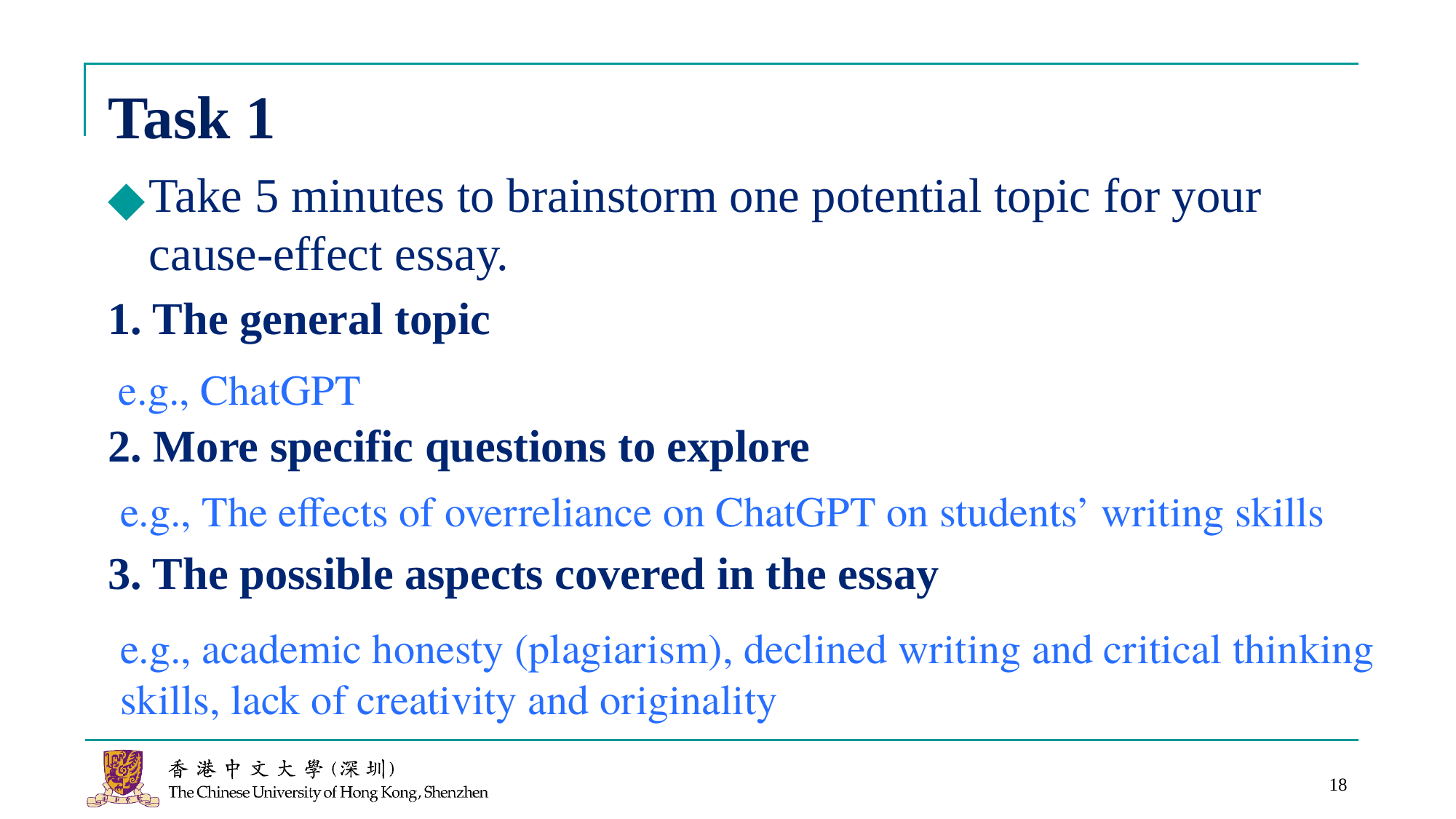

# Task 1
Take 5 minutes to brainstorm one potential topic for your cause-effect essay.
1. The general topic

2. More specific questions to explore

3. The possible aspects covered in the essay

 e.g., ChatGPT
e.g., The effects of overreliance on ChatGPT on students’ writing skills
e.g., academic honesty (plagiarism), declined writing and critical thinking skills, lack of creativity and originality
18